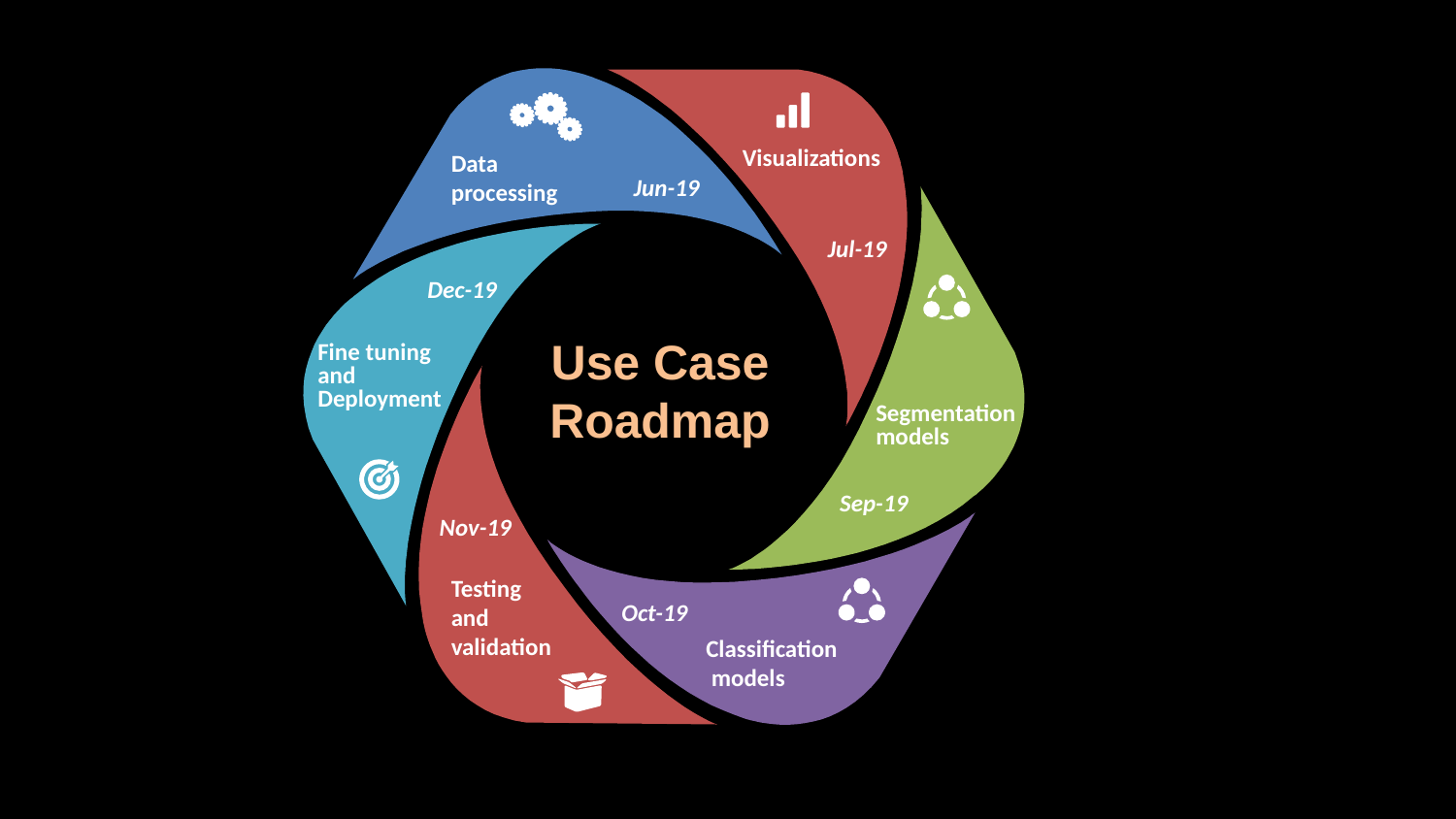

Data processing
Visualizations
Jun-19
Jul-19
Dec-19

Use Case
Roadmap
Fine tuning and Deployment
Segmentation models

Sep-19
Nov-19
Testing
and validation

Oct-19
Classification
 models